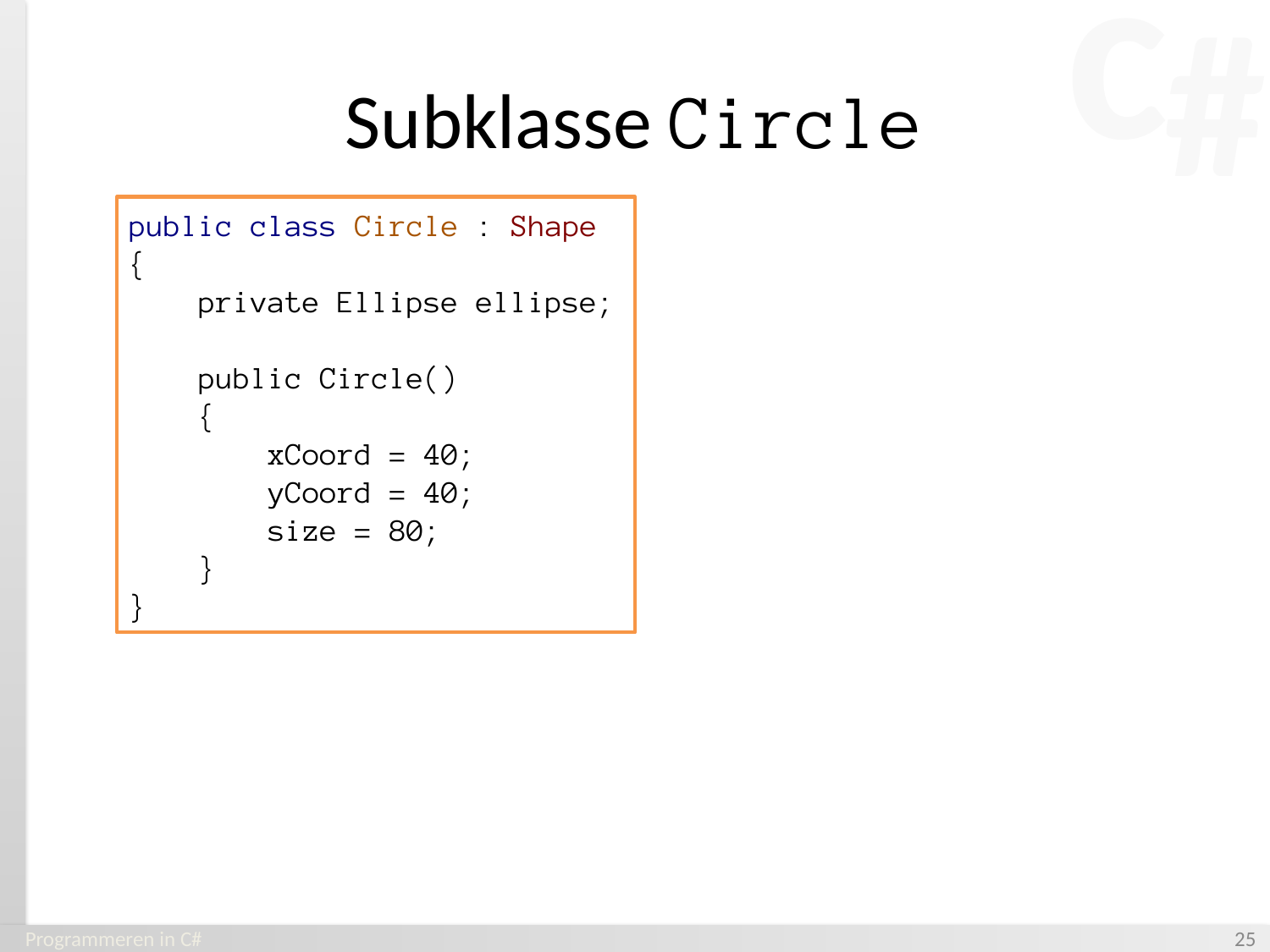

# Subklasse Circle
public class Circle : Shape
{
    private Ellipse ellipse;

    public Circle()
    {
        xCoord = 40;
        yCoord = 40;
        size = 80;
    }
}
Programmeren in C#
25